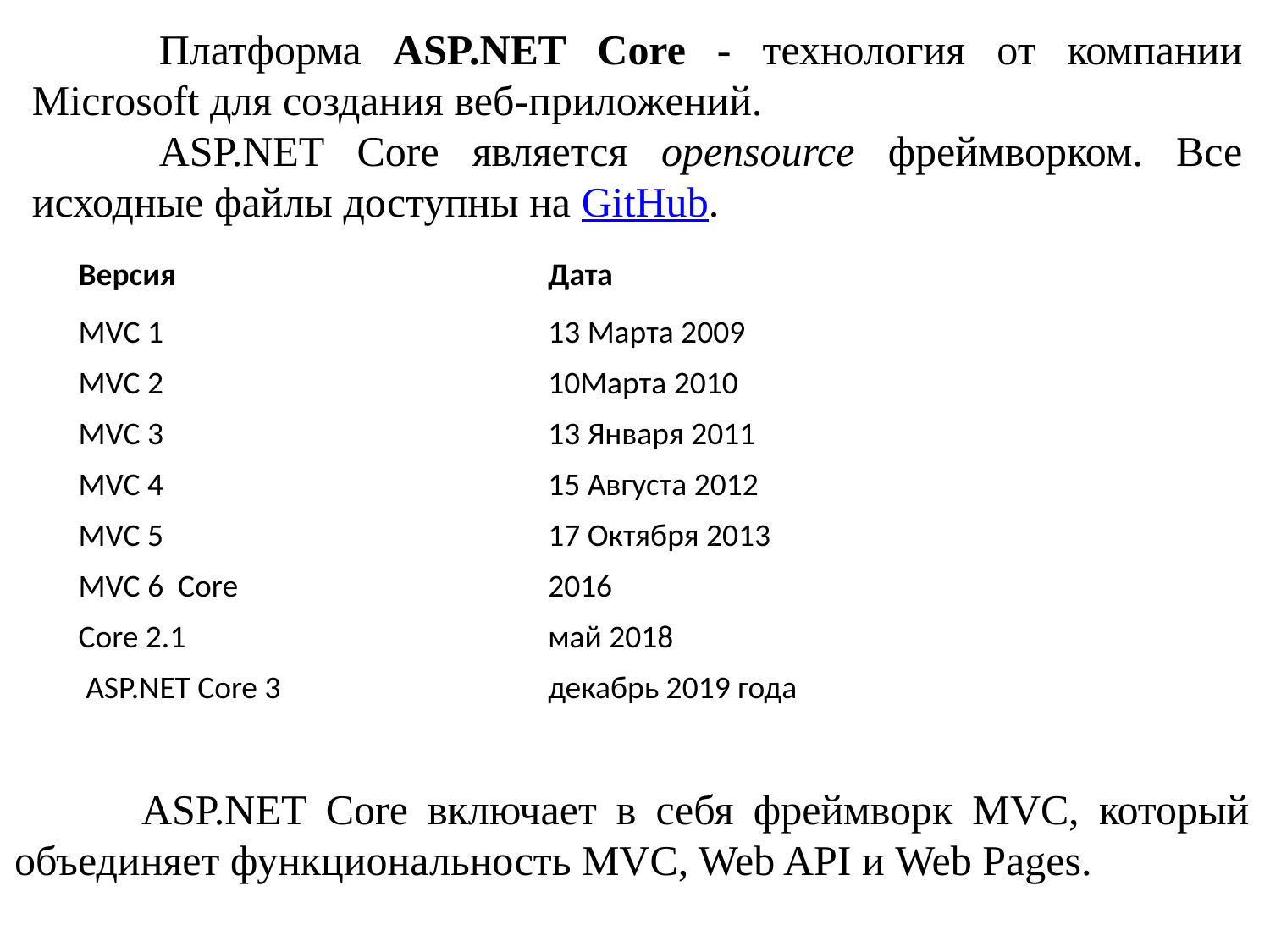

Платформа ASP.NET Core - технология от компании Microsoft для создания веб-приложений.
	ASP.NET Core является opensource фреймворком. Все исходные файлы доступны на GitHub.
| Версия | Дата |
| --- | --- |
| MVC 1 | 13 Марта 2009 |
| MVC 2 | 10Марта 2010 |
| MVC 3 | 13 Января 2011 |
| MVC 4 | 15 Августа 2012 |
| MVC 5 | 17 Октября 2013 |
| MVC 6 Core | 2016 |
| Core 2.1 | май 2018 |
| ASP.NET Core 3 | декабрь 2019 года |
	ASP.NET Core включает в себя фреймворк MVC, который объединяет функциональность MVC, Web API и Web Pages.